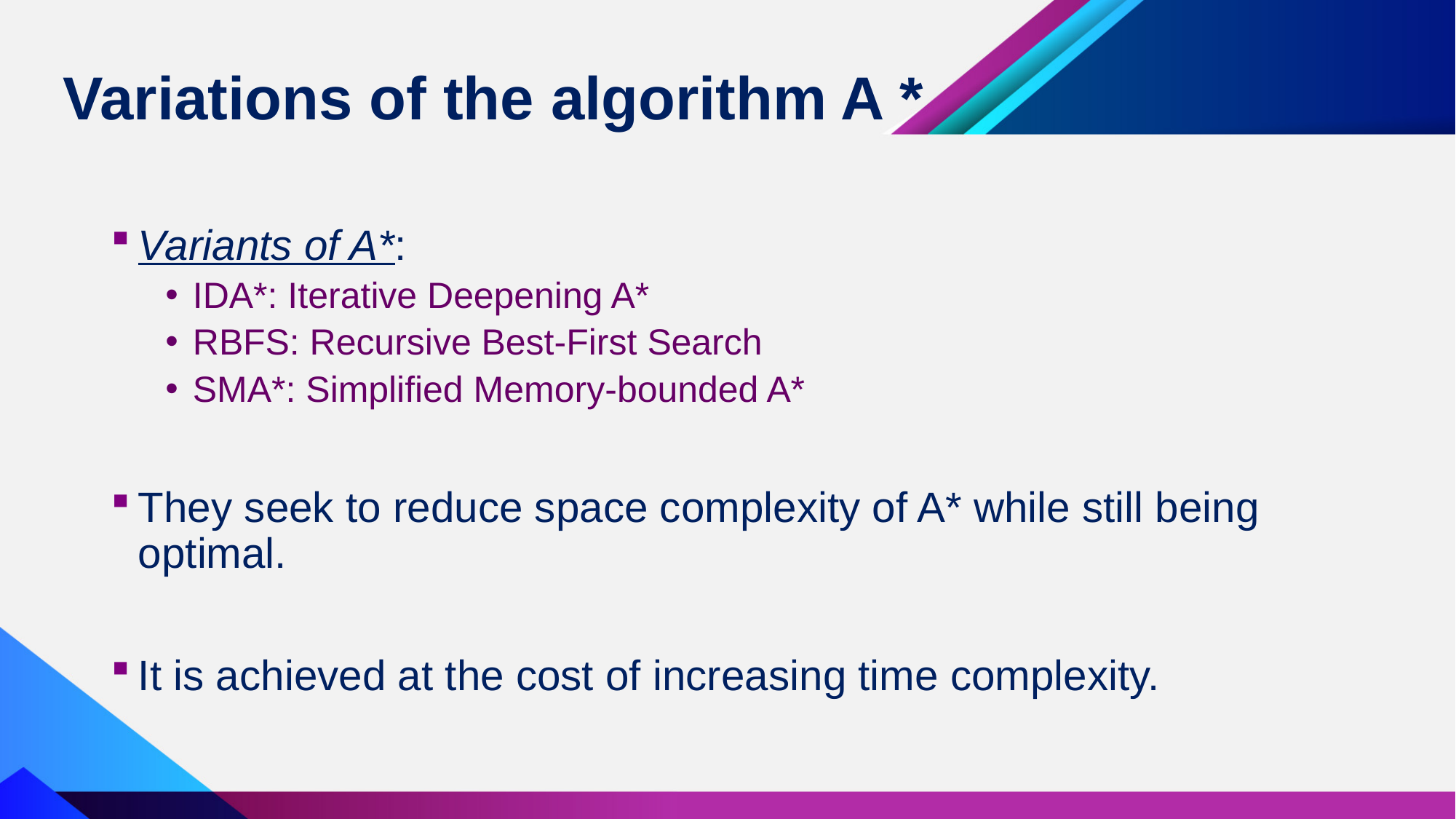

# Variations of the algorithm A *
Variants of A*:
IDA*: Iterative Deepening A*
RBFS: Recursive Best-First Search
SMA*: Simplified Memory-bounded A*

They seek to reduce space complexity of A* while still being optimal.

It is achieved at the cost of increasing time complexity.